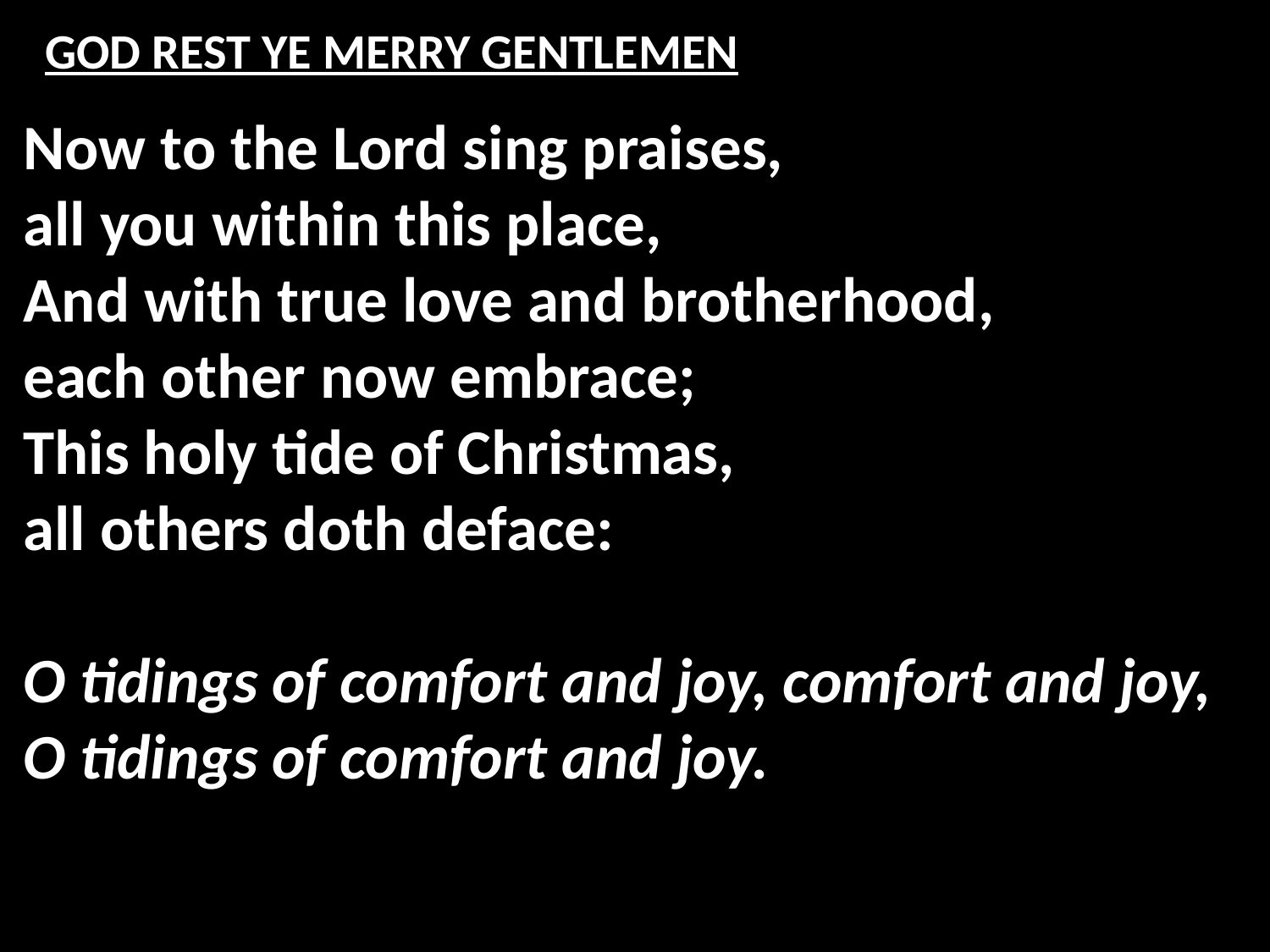

# GOD REST YE MERRY GENTLEMEN
Now to the Lord sing praises,
all you within this place,
And with true love and brotherhood,
each other now embrace;
This holy tide of Christmas,
all others doth deface:

O tidings of comfort and joy, comfort and joy,
O tidings of comfort and joy.